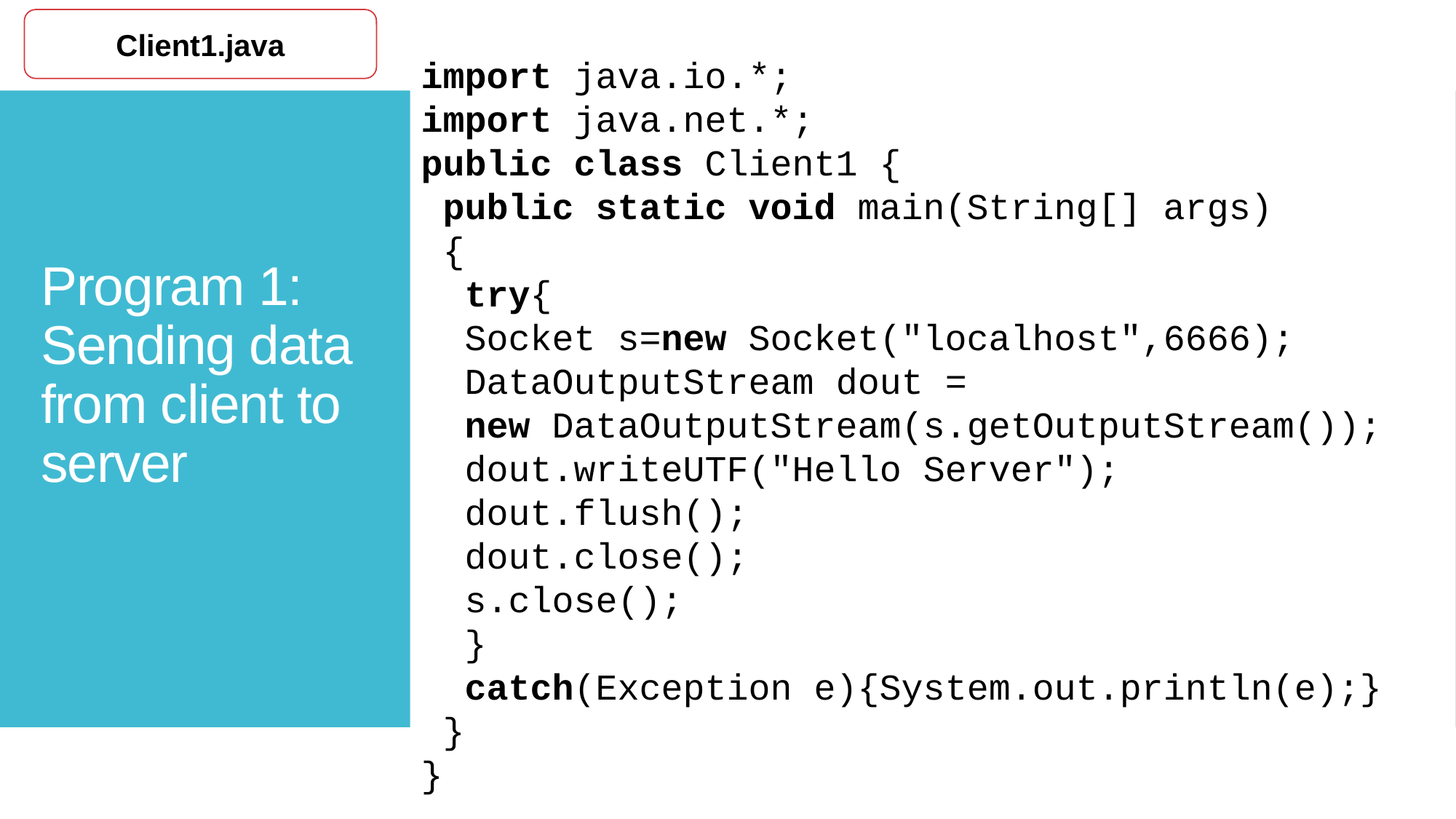

Client1.java
import java.io.*;
import java.net.*;
public class Client1 {
 public static void main(String[] args)
 {
  try{
  Socket s=new Socket("localhost",6666);
  DataOutputStream dout =
  new DataOutputStream(s.getOutputStream());
  dout.writeUTF("Hello Server");
  dout.flush();
  dout.close();
  s.close();
  }
  catch(Exception e){System.out.println(e);}
 }
}
# Program 1: Sending data from client to server